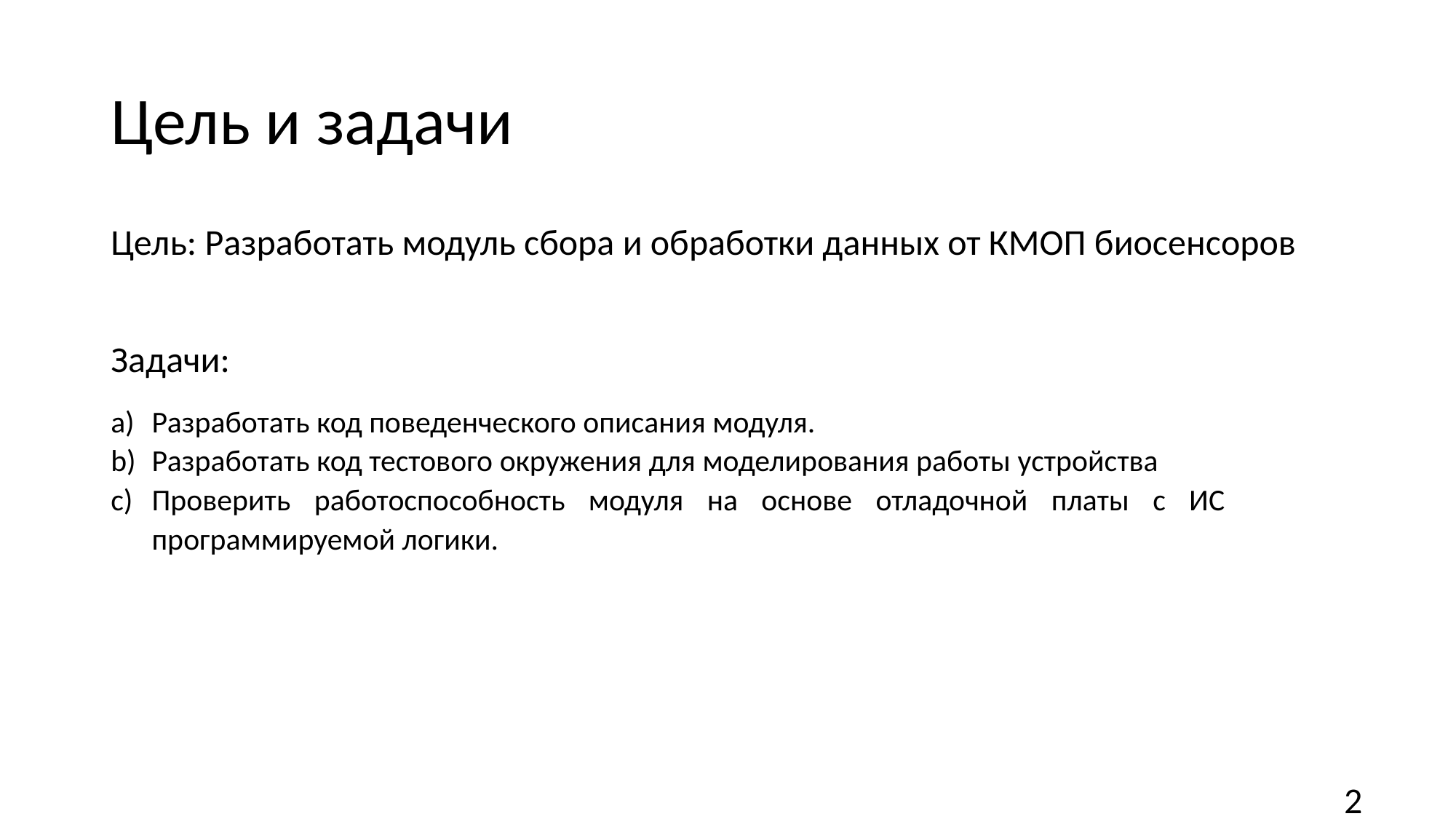

# Цель и задачи
Цель: Разработать модуль сбора и обработки данных от КМОП биосенсоров

Задачи:
Разработать код поведенческого описания модуля.
Разработать код тестового окружения для моделирования работы устройства
Проверить работоспособность модуля на основе отладочной платы с ИС программируемой логики.
2